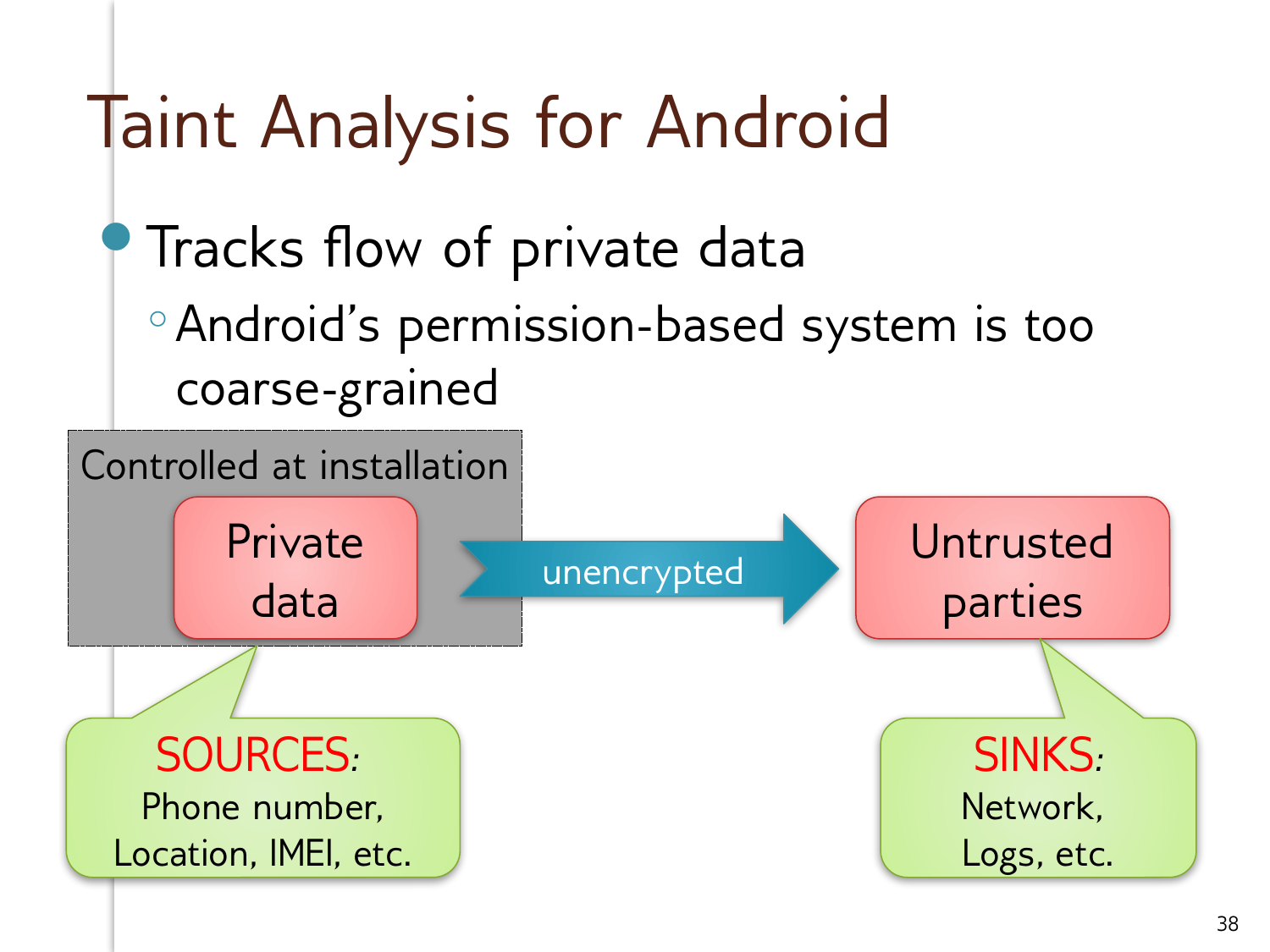

# Taint Analysis for Android
Tracks flow of private data
Android’s permission-based system is too coarse-grained
Controlled at installation

Private data
Untrusted parties
unencrypted
SOURCES:
Phone number, Location, IMEI, etc.
SINKS:
Network,
Logs, etc.
38